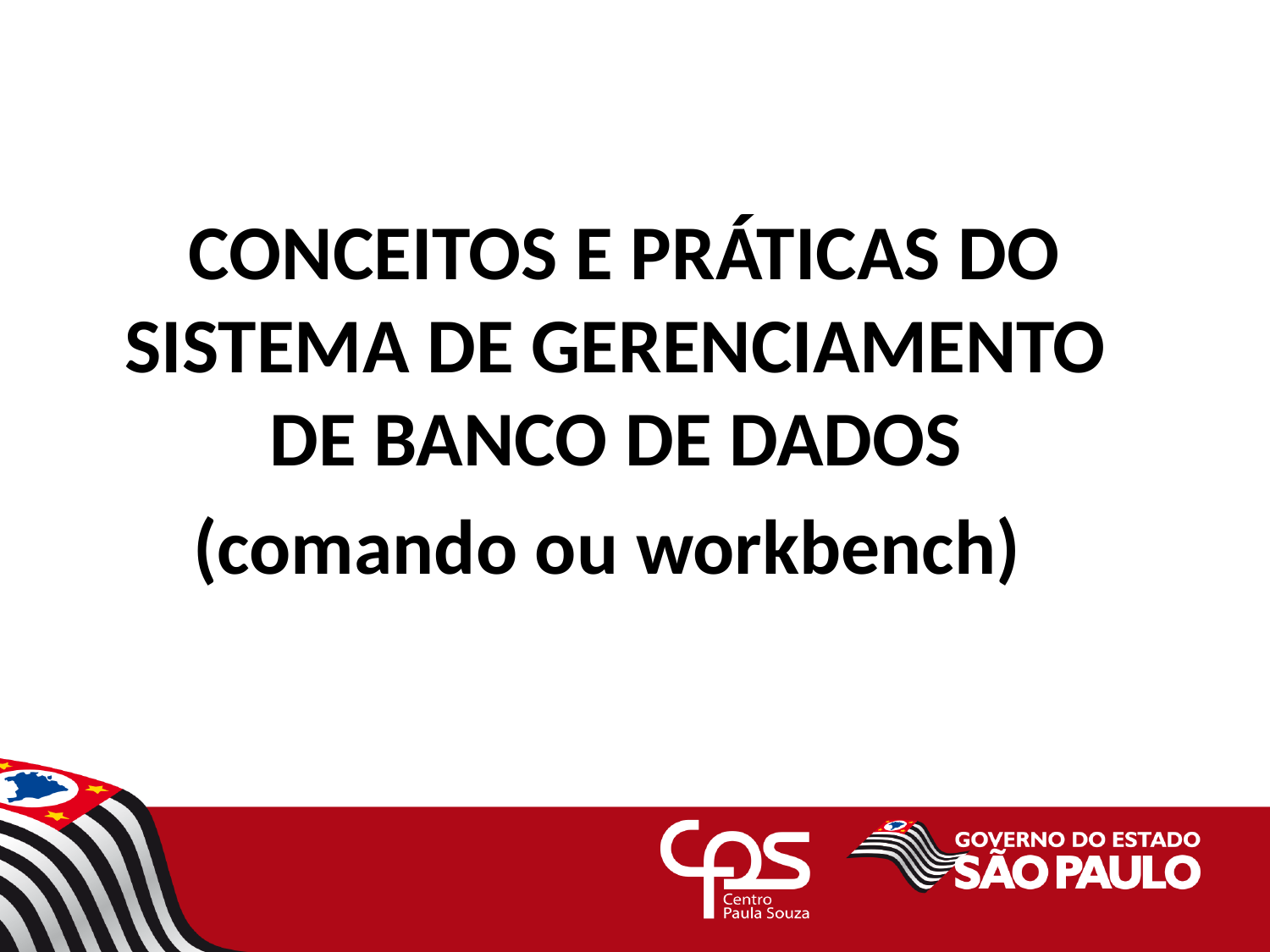

CONCEITOS E PRÁTICAS DO SISTEMA DE GERENCIAMENTO DE BANCO DE DADOS
(comando ou workbench)